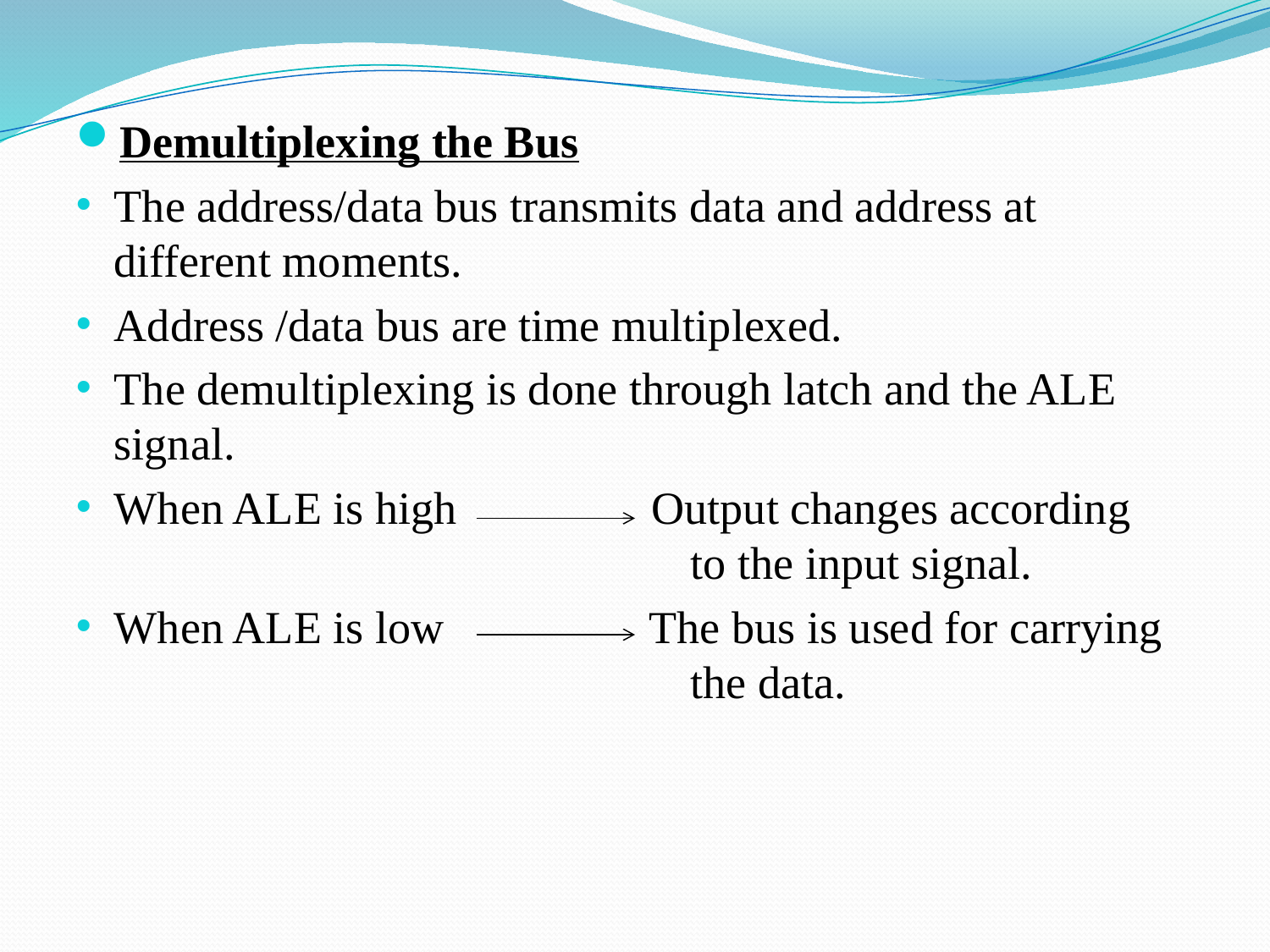

Demultiplexing the Bus
The address/data bus transmits data and address at different moments.
Address /data bus are time multiplexed.
The demultiplexing is done through latch and the ALE signal.
When ALE is high                 Output changes according 				      to the input signal.
When ALE is low                  The bus is used for carrying 				      the data.